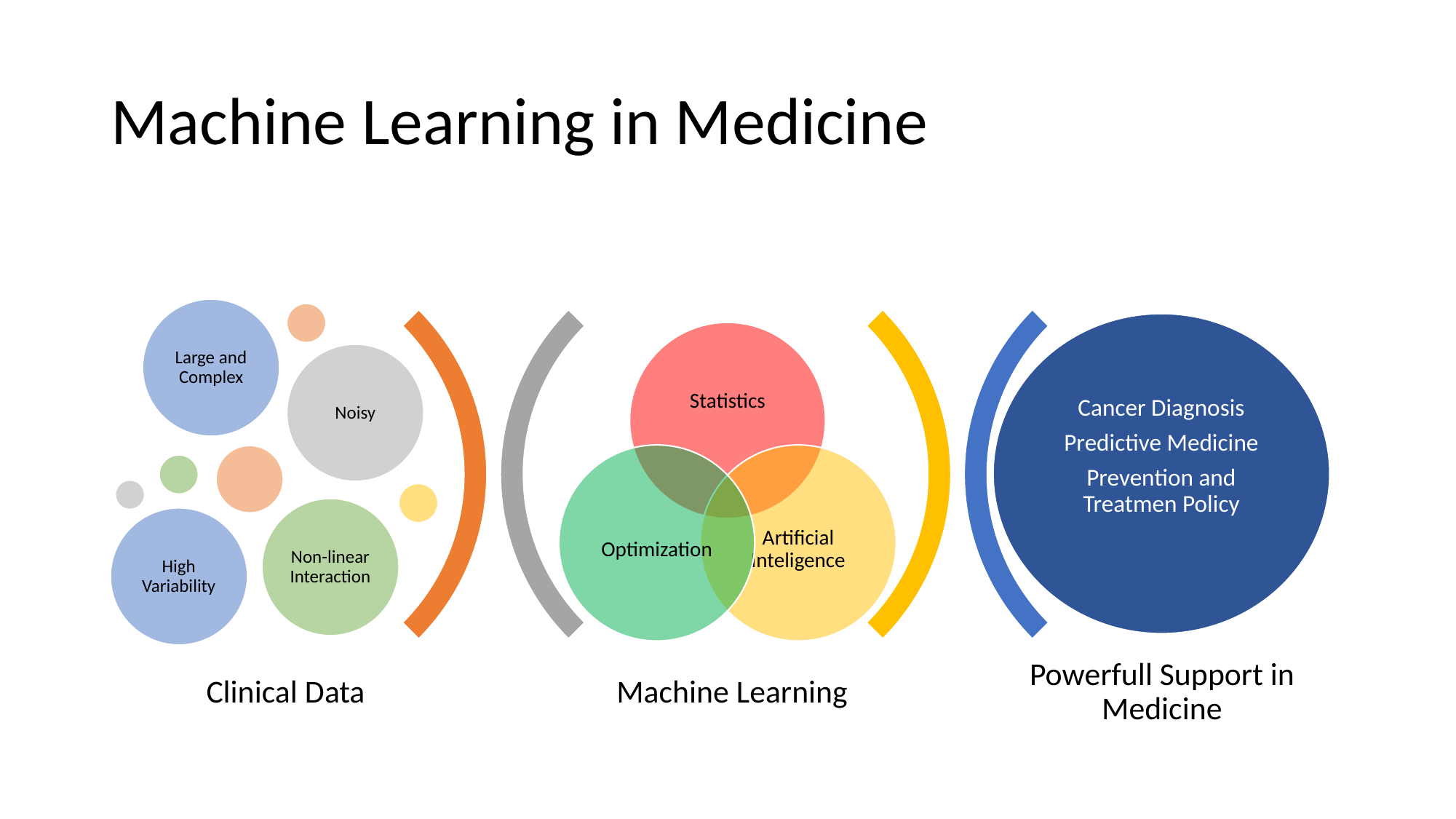

# Machine Learning in Medicine
Machine Learning
Powerfull Support in Medicine
Statistics
Artificial Inteligence
Optimization
Large and Complex
Noisy
High Variability
Non-linear Interaction
Cancer Diagnosis
Predictive Medicine
Prevention and Treatmen Policy

Clinical Data